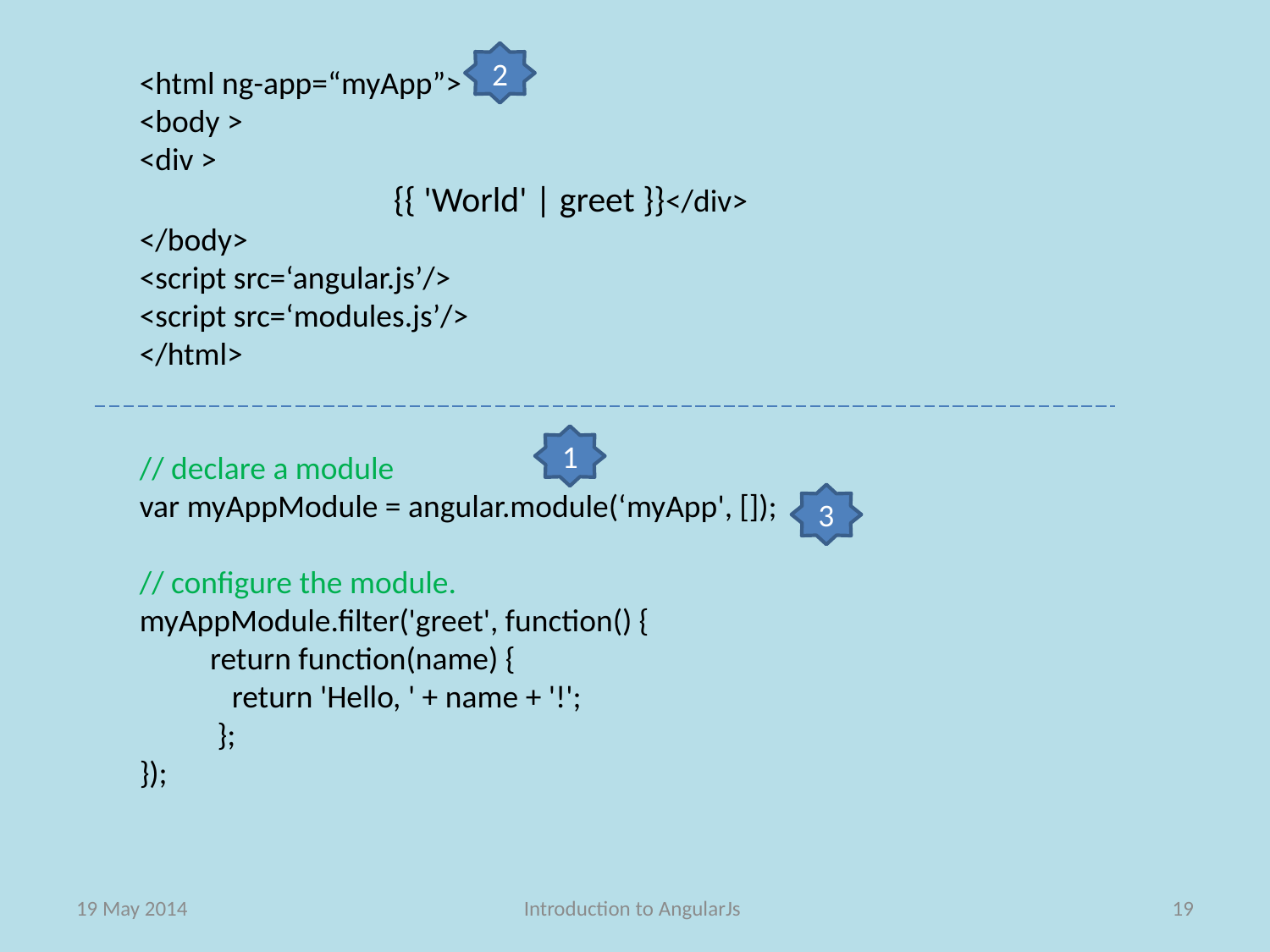

2
<html ng-app=“myApp”>
<body >
<div >
	{{ 'World' | greet }}</div>
</body>
<script src=‘angular.js’/>
<script src=‘modules.js’/>
</html>

// declare a module
var myAppModule = angular.module(‘myApp', []);

// configure the module.
myAppModule.filter('greet', function() {
 return function(name) {
    return 'Hello, ' + name + '!';
  };
});
1
3
19 May 2014
Introduction to AngularJs
19